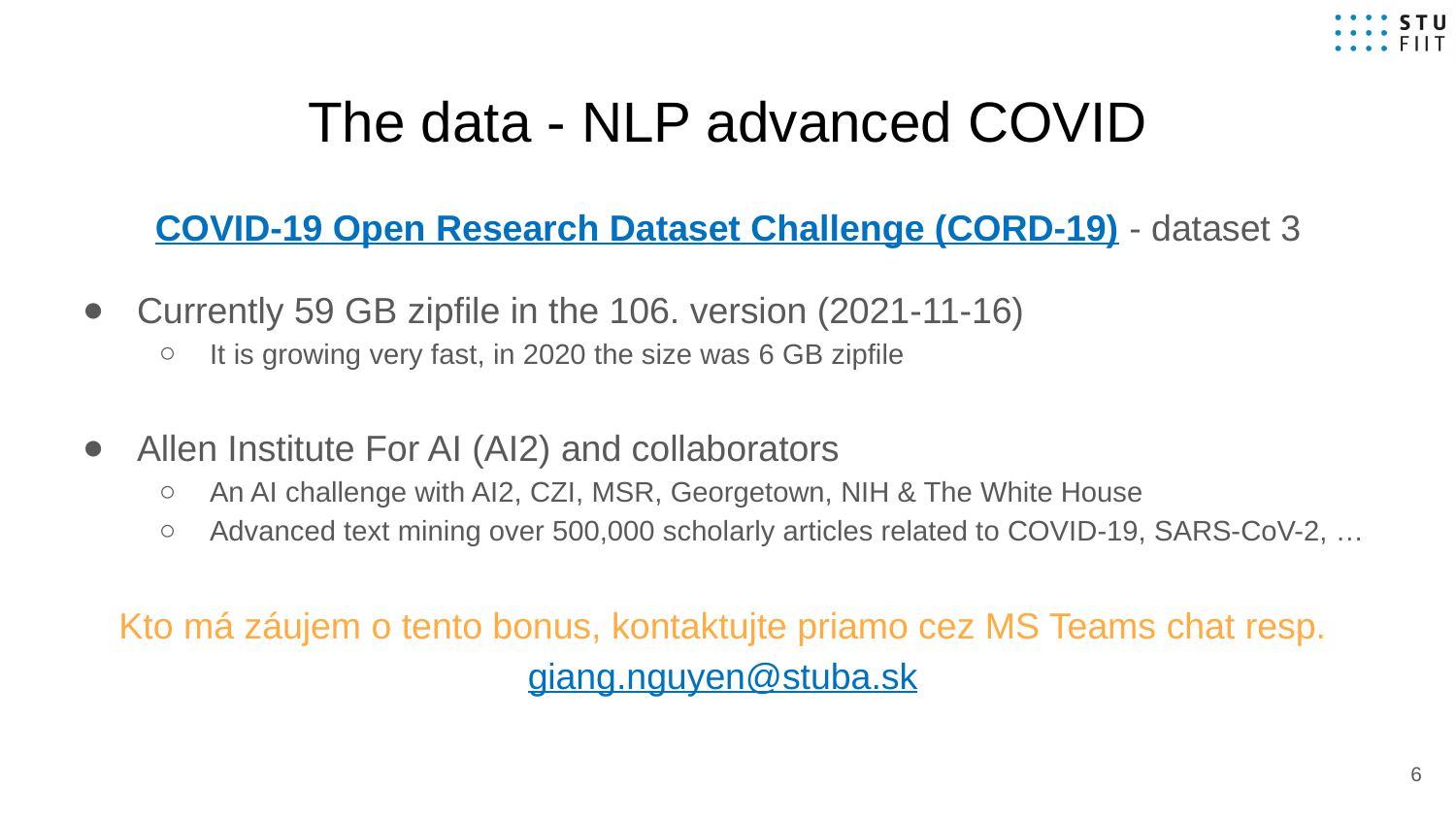

# The data - NLP advanced COVID
COVID-19 Open Research Dataset Challenge (CORD-19) - dataset 3
Currently 59 GB zipfile in the 106. version (2021-11-16)
It is growing very fast, in 2020 the size was 6 GB zipfile

Allen Institute For AI (AI2) and collaborators
An AI challenge with AI2, CZI, MSR, Georgetown, NIH & The White House
Advanced text mining over 500,000 scholarly articles related to COVID-19, SARS-CoV-2, …

Kto má záujem o tento bonus, kontaktujte priamo cez MS Teams chat resp. giang.nguyen@stuba.sk
6